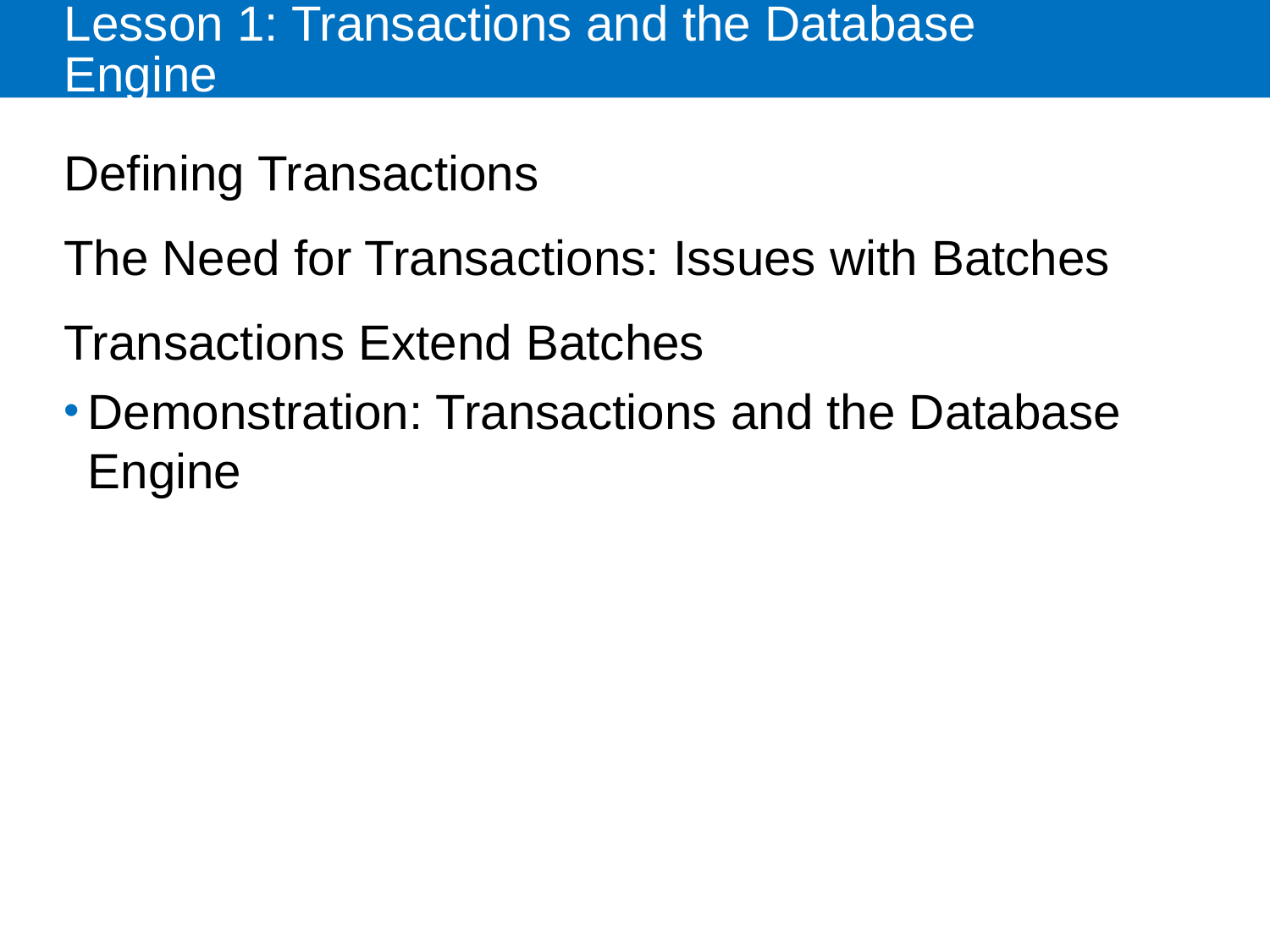

# Lesson 1: Transactions and the Database Engine
Defining Transactions
The Need for Transactions: Issues with Batches
Transactions Extend Batches
Demonstration: Transactions and the Database Engine